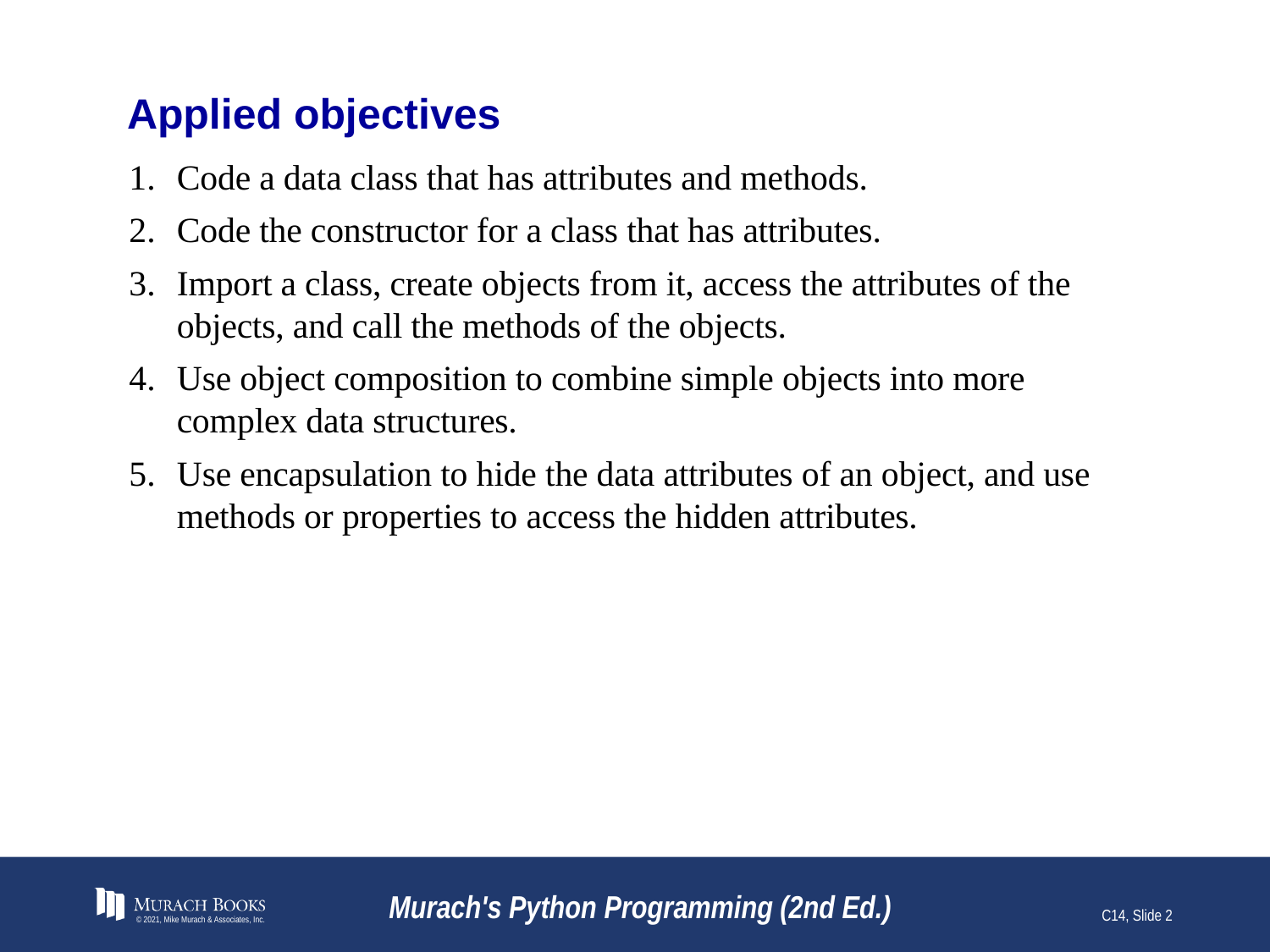

# Applied objectives
Code a data class that has attributes and methods.
Code the constructor for a class that has attributes.
Import a class, create objects from it, access the attributes of the objects, and call the methods of the objects.
Use object composition to combine simple objects into more complex data structures.
Use encapsulation to hide the data attributes of an object, and use methods or properties to access the hidden attributes.

© 2021, Mike Murach & Associates, Inc.
Murach's Python Programming (2nd Ed.)

C14, Slide 2